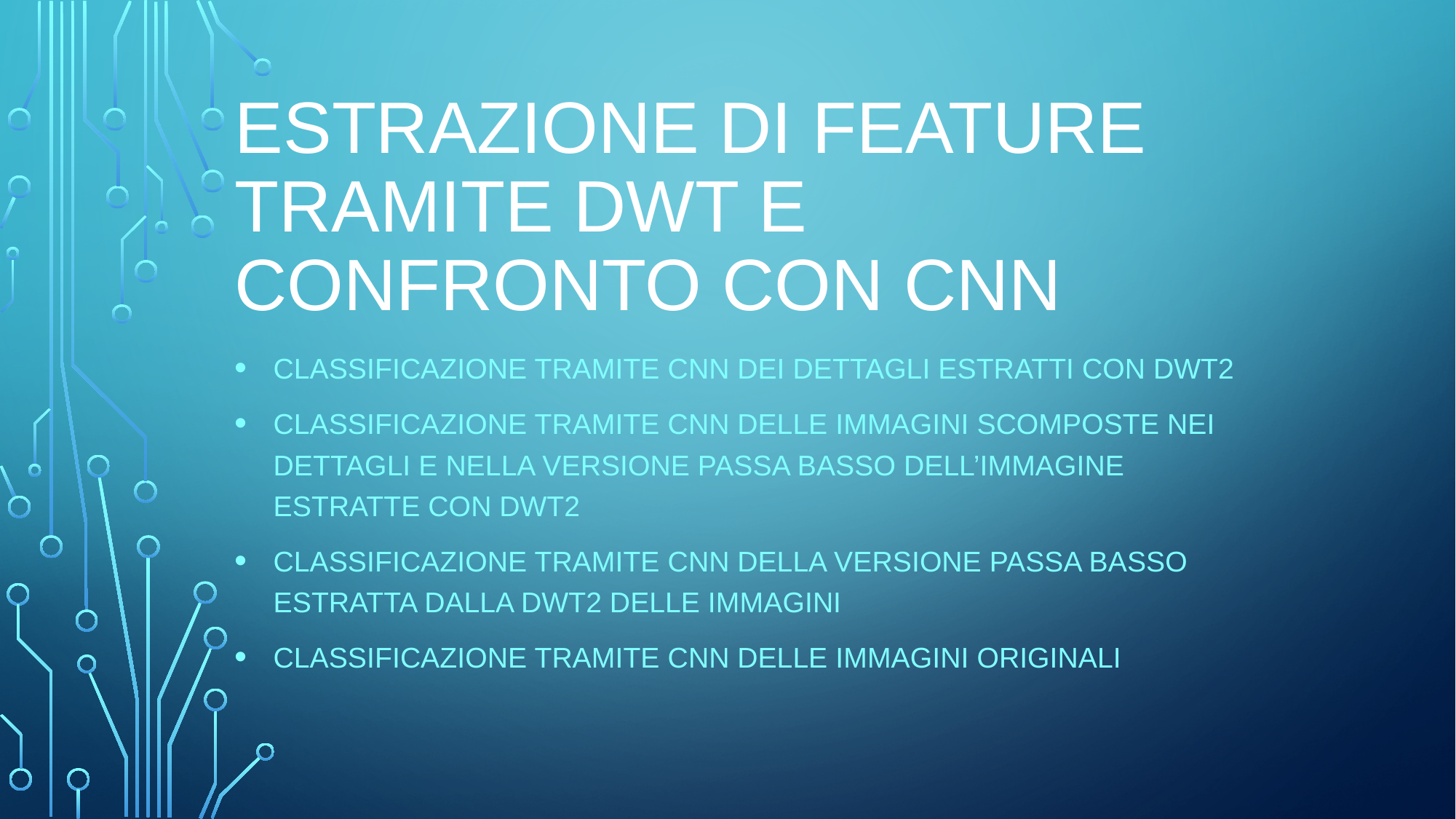

# Estrazione di feature tramite dwt e confronto con cnn
Classificazione tramite cnn dei dettagli estratti con dwt2
Classificazione tramite cnn delle immagini scomposte nei dettagli e nella versione passa basso dell’immagine estratte con dwt2
Classificazione tramite cnn della versione passa basso estratta dalla dwt2 delle immagini
Classificazione tramite cnn delle immagini originali